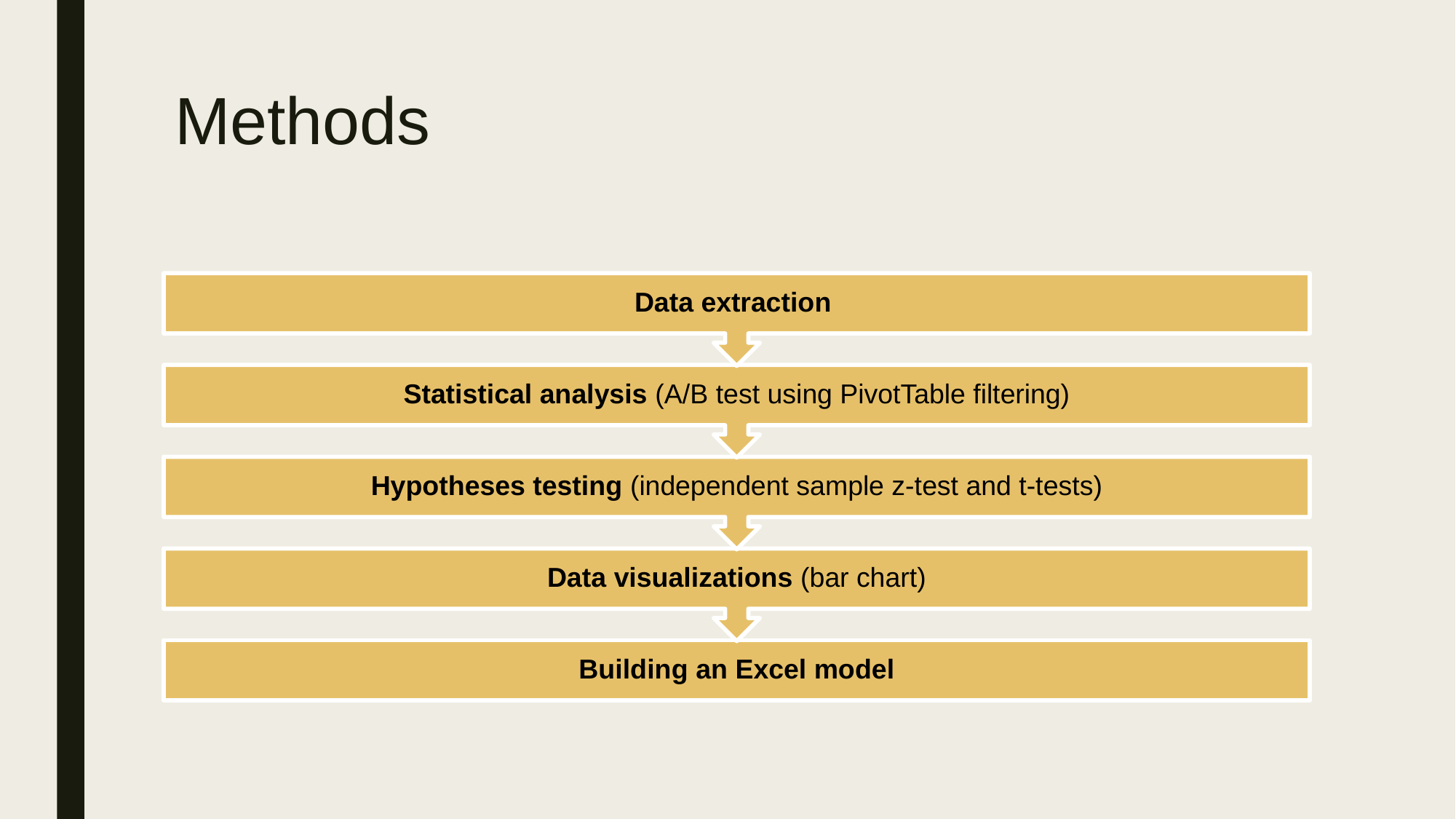

# Methods
Building an Excel model
Data visualizations (bar chart)
Hypotheses testing (independent sample z-test and t-tests)
Statistical analysis (A/B test using PivotTable filtering)
Data extraction